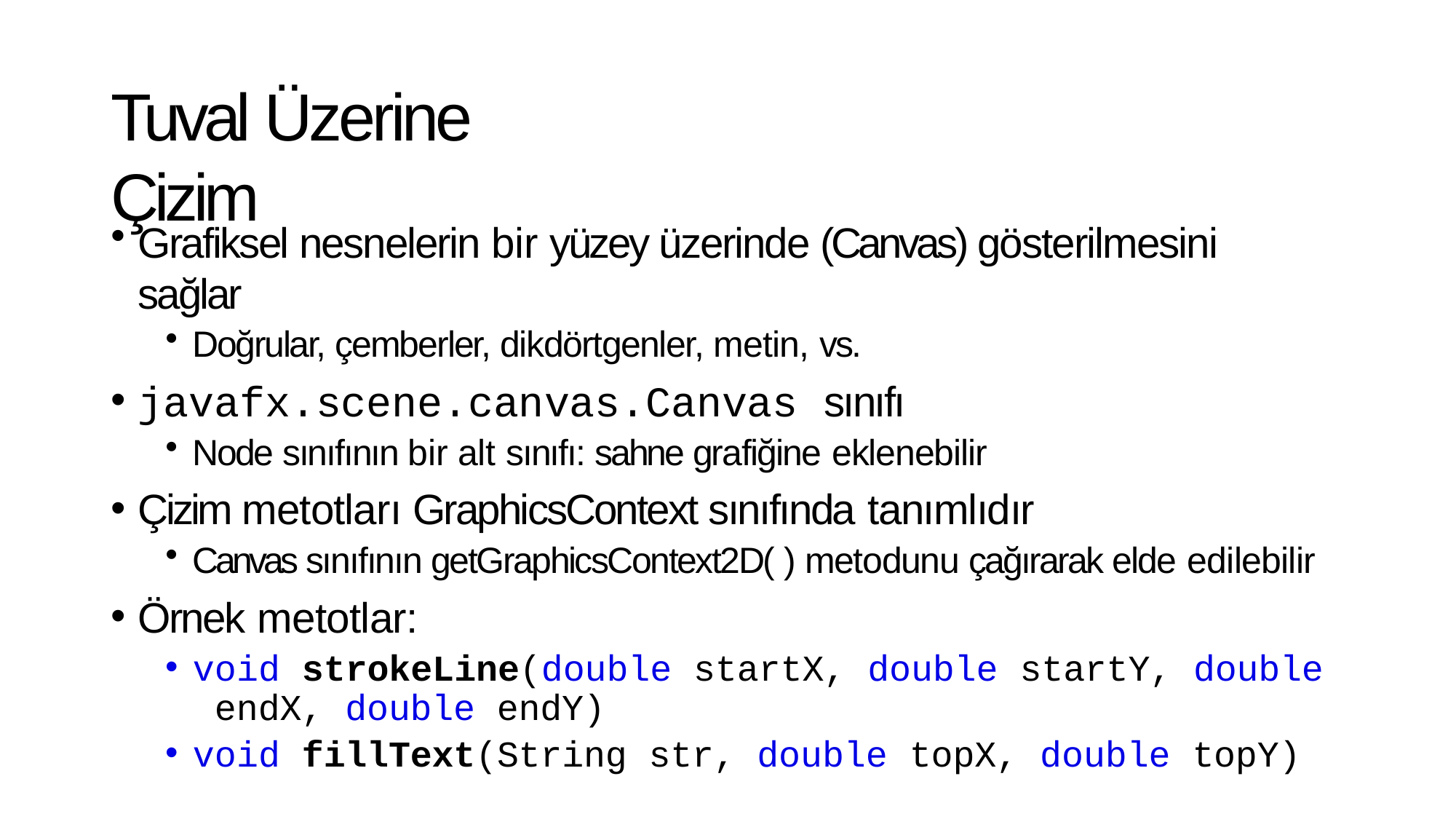

# Tuval Üzerine Çizim
Grafiksel nesnelerin bir yüzey üzerinde (Canvas) gösterilmesini sağlar
Doğrular, çemberler, dikdörtgenler, metin, vs.
javafx.scene.canvas.Canvas sınıfı
Node sınıfının bir alt sınıfı: sahne grafiğine eklenebilir
Çizim metotları GraphicsContext sınıfında tanımlıdır
Canvas sınıfının getGraphicsContext2D( ) metodunu çağırarak elde edilebilir
Örnek metotlar:
void strokeLine(double startX, double startY, double  endX, double endY)
void fillText(String str, double topX, double topY)